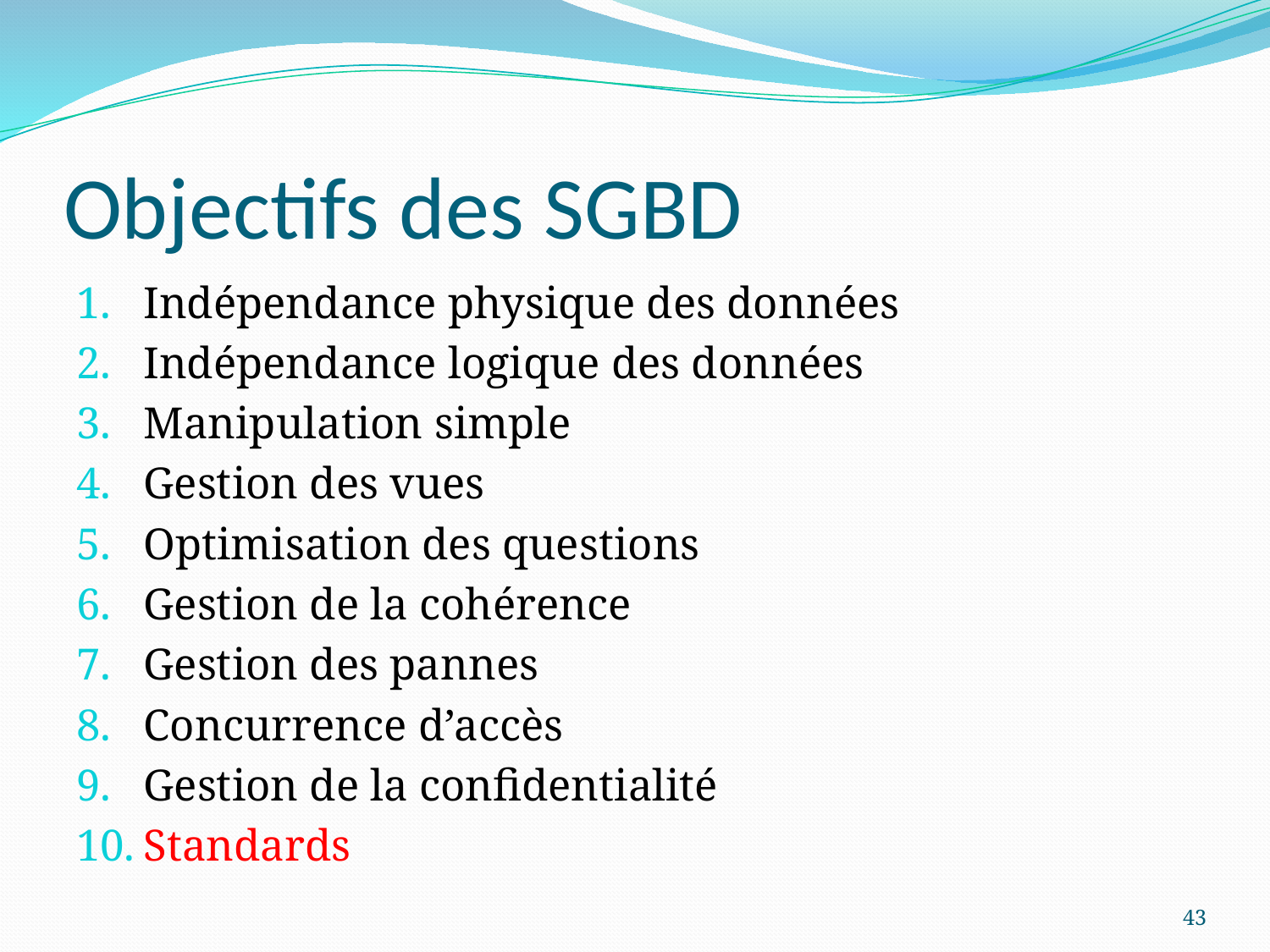

# Objectifs des SGBD
Indépendance physique des données
Indépendance logique des données
Manipulation simple
Gestion des vues
Optimisation des questions
Gestion de la cohérence
Gestion des pannes
Concurrence d’accès
Gestion de la confidentialité
Standards
43